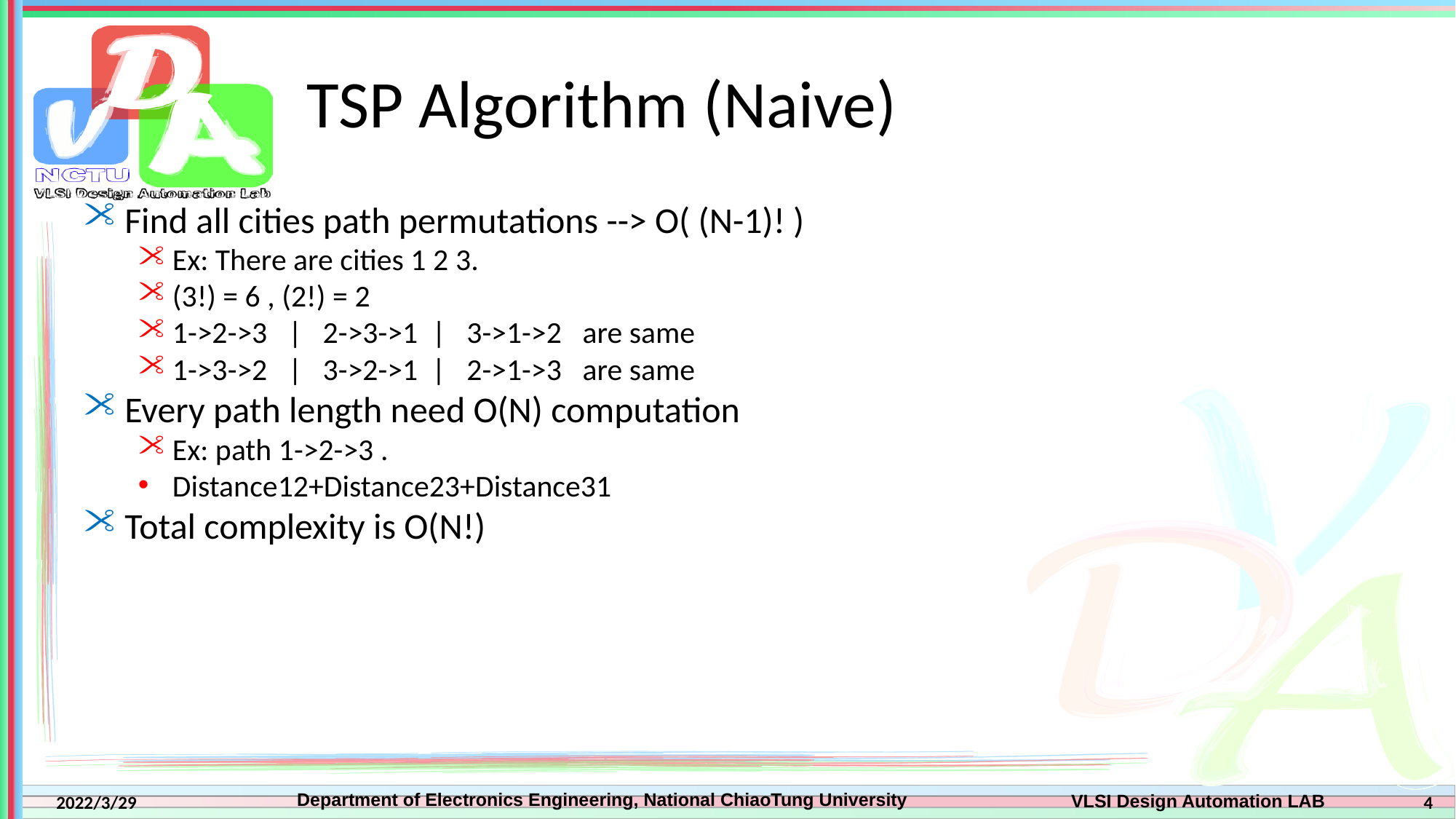

# TSP Algorithm (Naive)
Find all cities path permutations --> O( (N-1)! )
Ex: There are cities 1 2 3.
(3!) = 6 , (2!) = 2
1->2->3   |   2->3->1  |   3->1->2   are same
1->3->2   |   3->2->1  |   2->1->3   are same
Every path length need O(N) computation
Ex: path 1->2->3 .
Distance12+Distance23+Distance31
Total complexity is O(N!)

4
2022/3/29